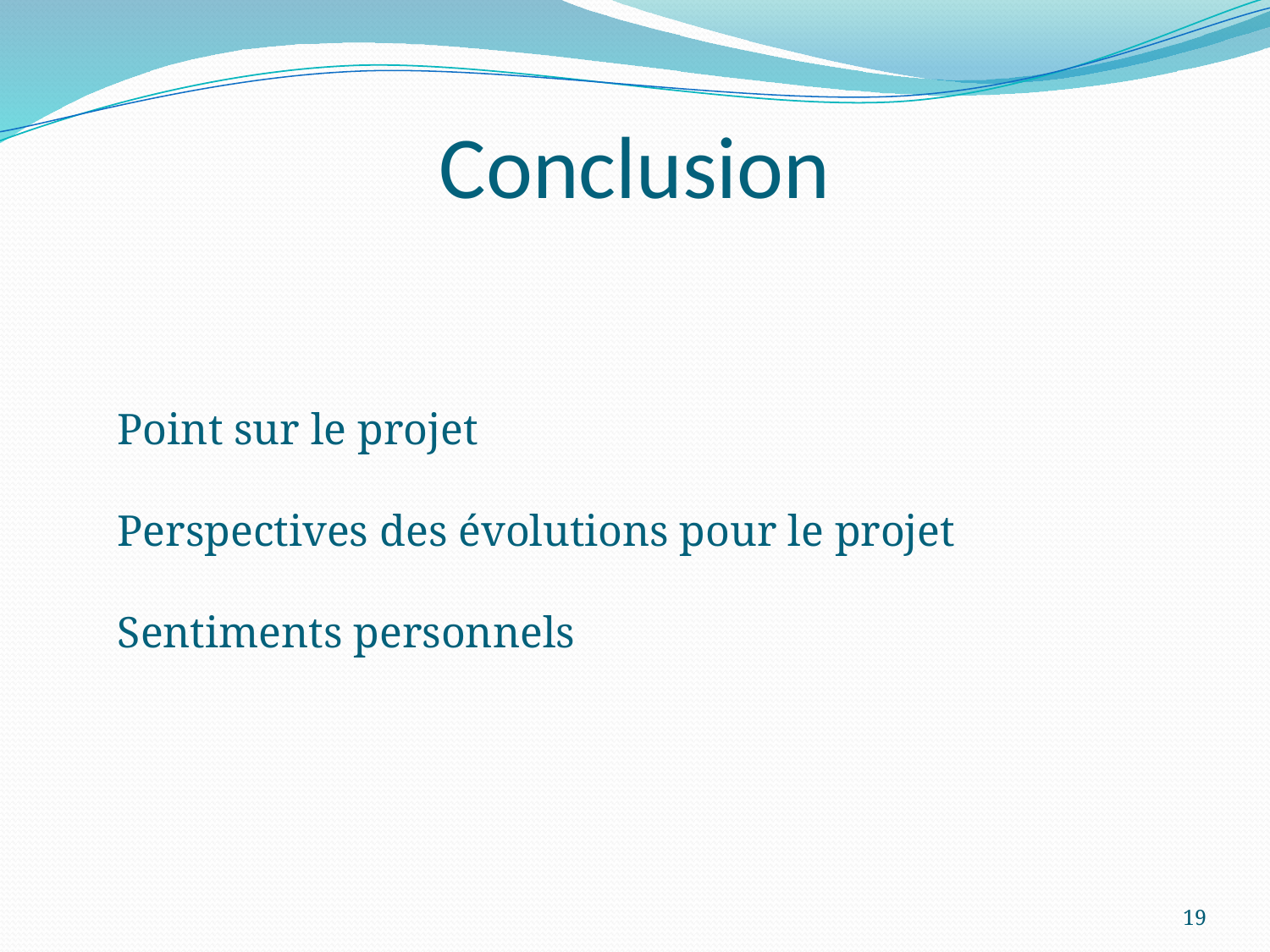

# Conclusion
Point sur le projet

Perspectives des évolutions pour le projet

Sentiments personnels
19